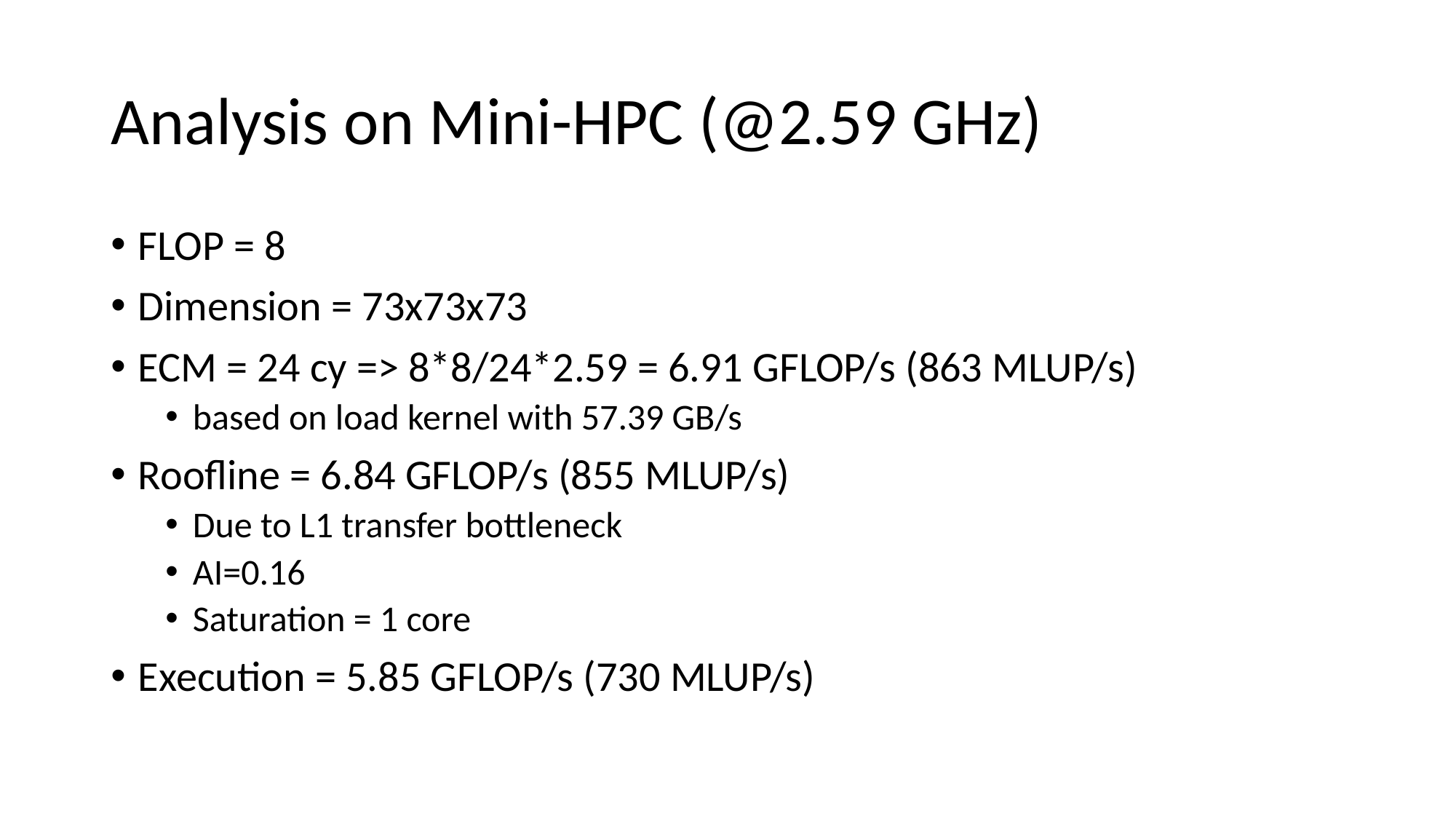

# Analysis on Mini-HPC (@2.59 GHz)
FLOP = 8
Dimension = 73x73x73
ECM = 24 cy => 8*8/24*2.59 = 6.91 GFLOP/s (863 MLUP/s)
based on load kernel with 57.39 GB/s
Roofline = 6.84 GFLOP/s (855 MLUP/s)
Due to L1 transfer bottleneck
AI=0.16
Saturation = 1 core
Execution = 5.85 GFLOP/s (730 MLUP/s)